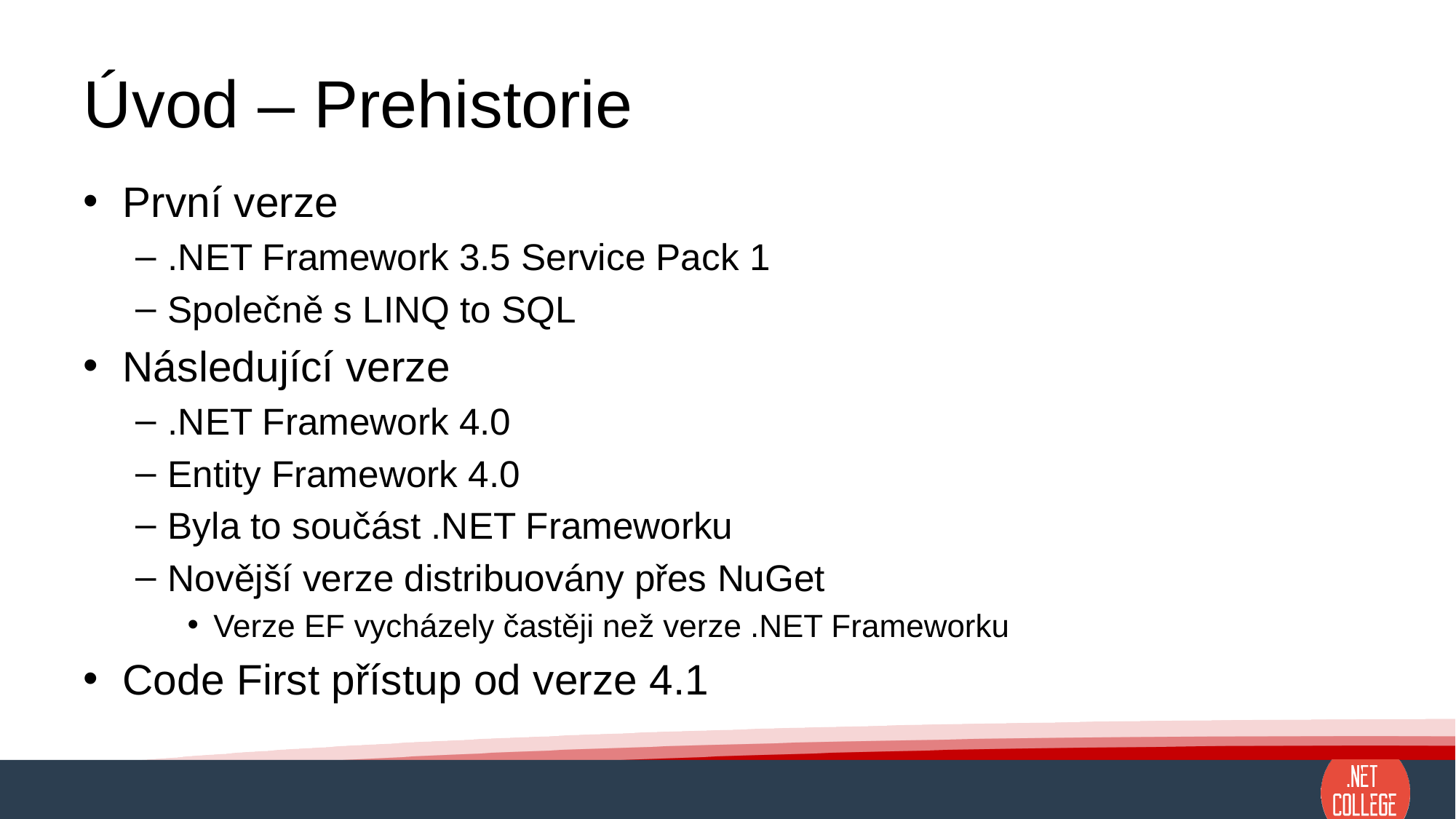

# Úvod – Prehistorie
První verze
.NET Framework 3.5 Service Pack 1
Společně s LINQ to SQL
Následující verze
.NET Framework 4.0
Entity Framework 4.0
Byla to součást .NET Frameworku
Novější verze distribuovány přes NuGet
Verze EF vycházely častěji než verze .NET Frameworku
Code First přístup od verze 4.1